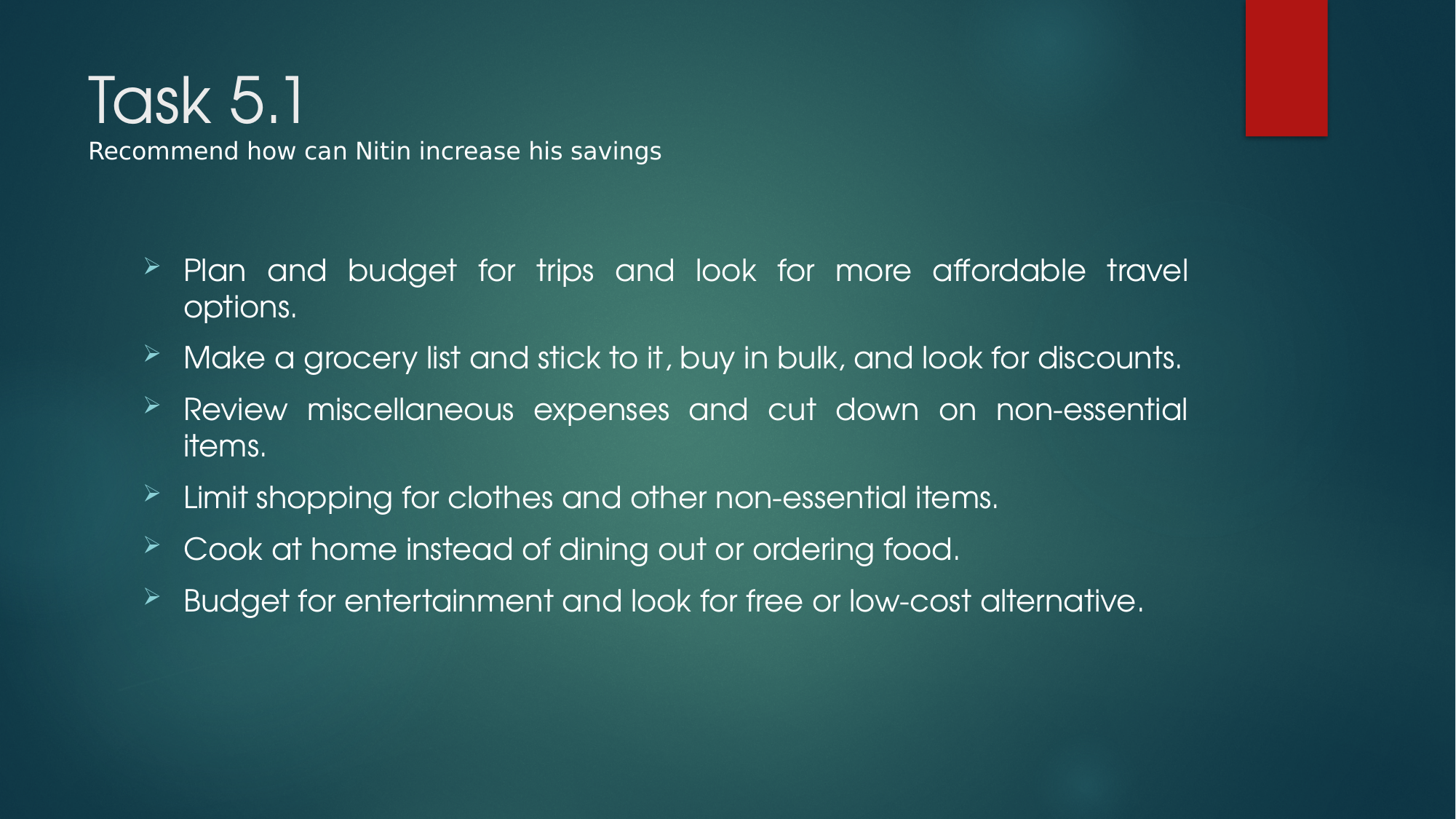

# Task 5.1 Recommend how can Nitin increase his savings
Plan and budget for trips and look for more affordable travel options.
Make a grocery list and stick to it, buy in bulk, and look for discounts.
Review miscellaneous expenses and cut down on non-essential items.
Limit shopping for clothes and other non-essential items.
Cook at home instead of dining out or ordering food.
Budget for entertainment and look for free or low-cost alternative.